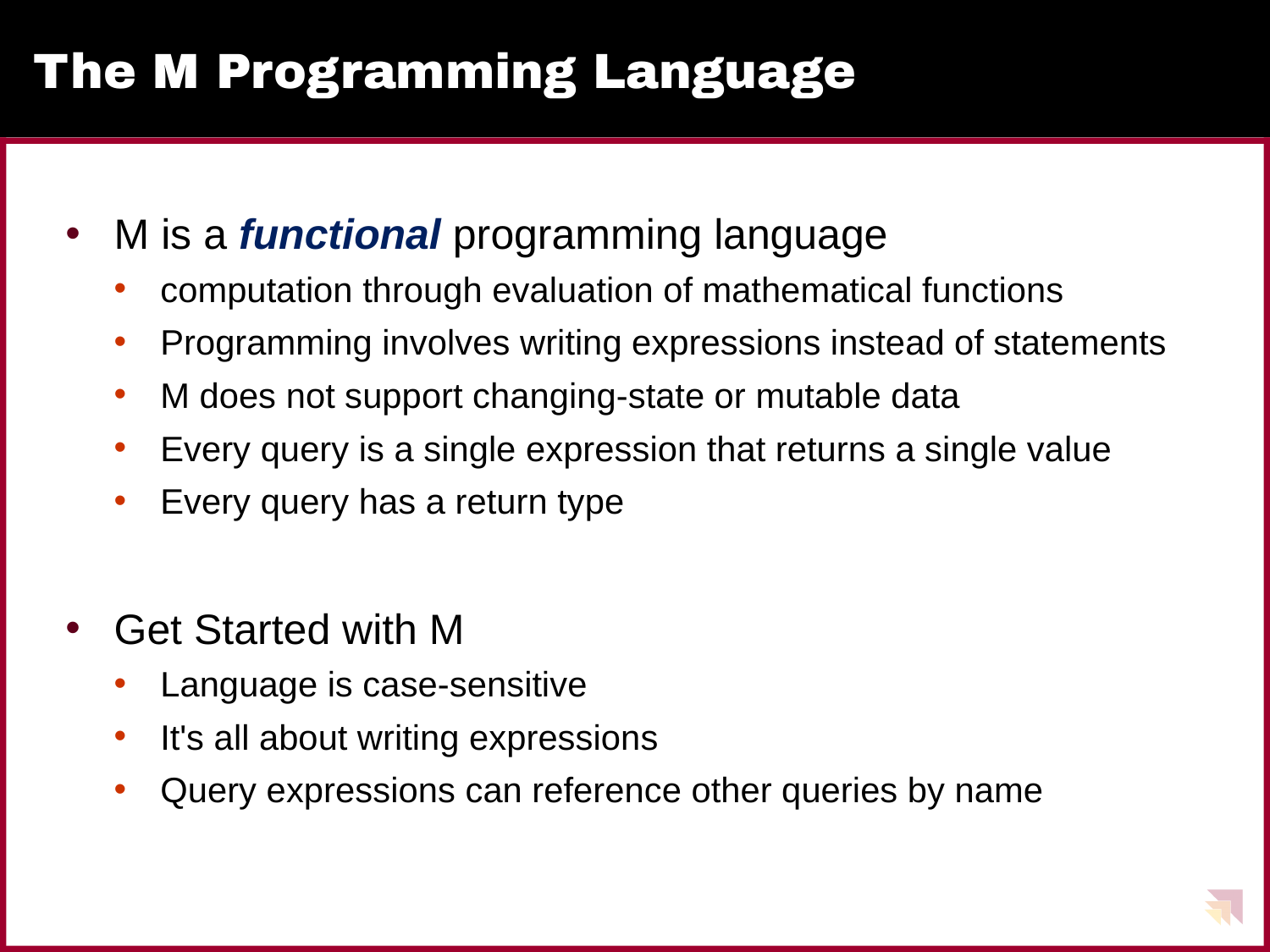

# The M Programming Language
M is a functional programming language
computation through evaluation of mathematical functions
Programming involves writing expressions instead of statements
M does not support changing-state or mutable data
Every query is a single expression that returns a single value
Every query has a return type

Get Started with M
Language is case-sensitive
It's all about writing expressions
Query expressions can reference other queries by name